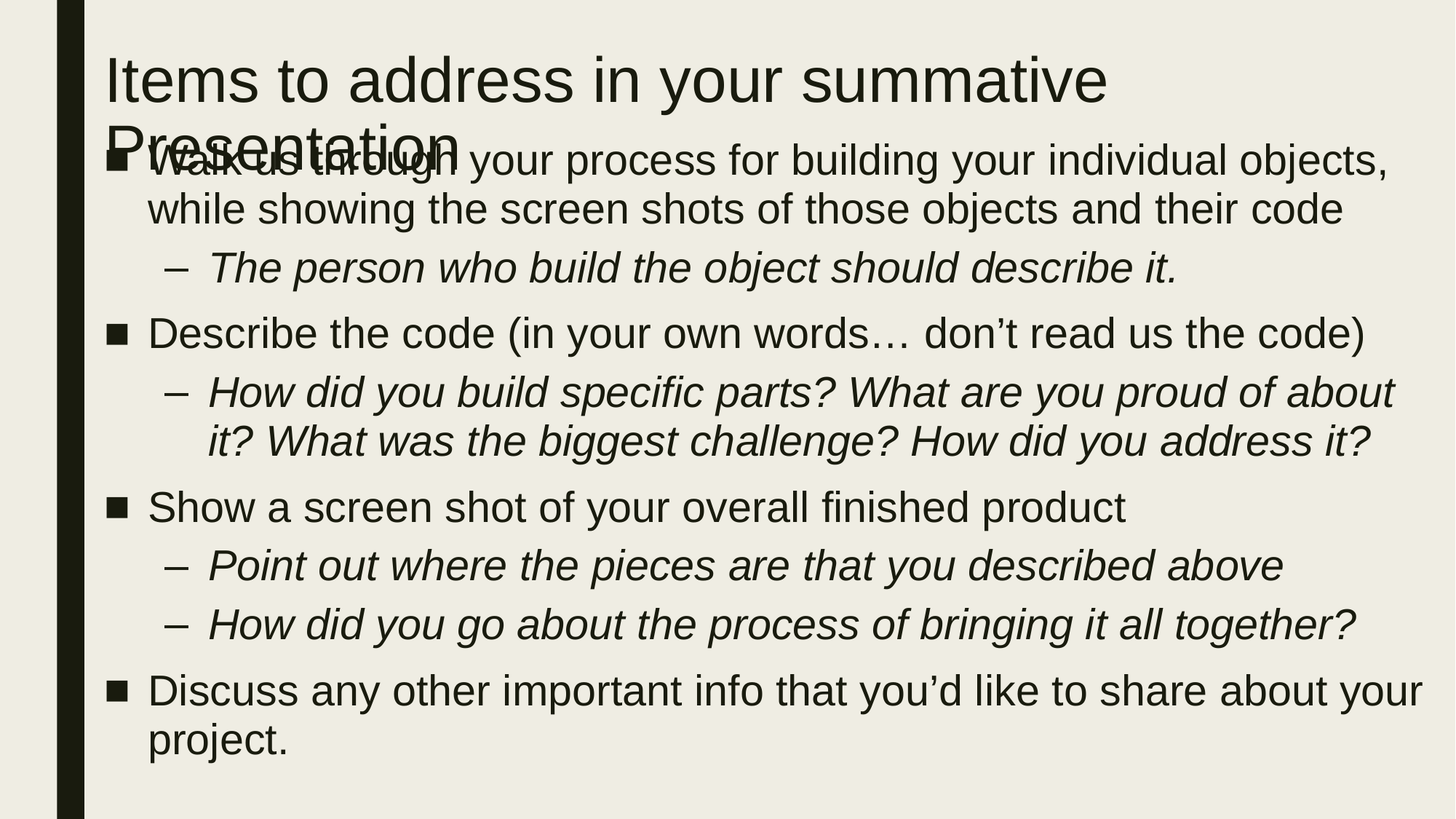

# Items to address in your summative Presentation
Walk us through your process for building your individual objects, while showing the screen shots of those objects and their code
The person who build the object should describe it.
Describe the code (in your own words… don’t read us the code)
How did you build specific parts? What are you proud of about it? What was the biggest challenge? How did you address it?
Show a screen shot of your overall finished product
Point out where the pieces are that you described above
How did you go about the process of bringing it all together?
Discuss any other important info that you’d like to share about your project.